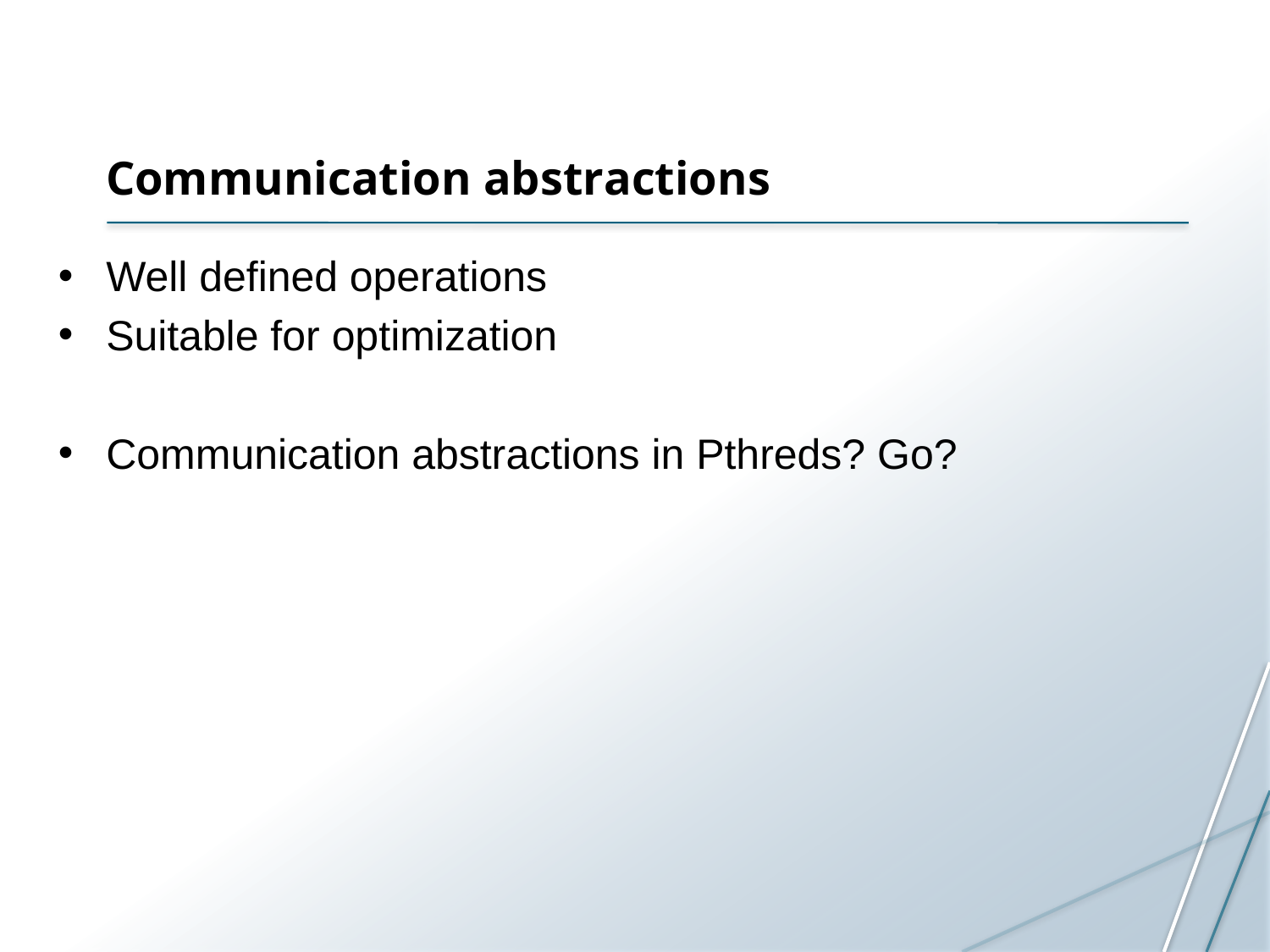

# Communication abstractions
Well defined operations
Suitable for optimization

Communication abstractions in Pthreds? Go?